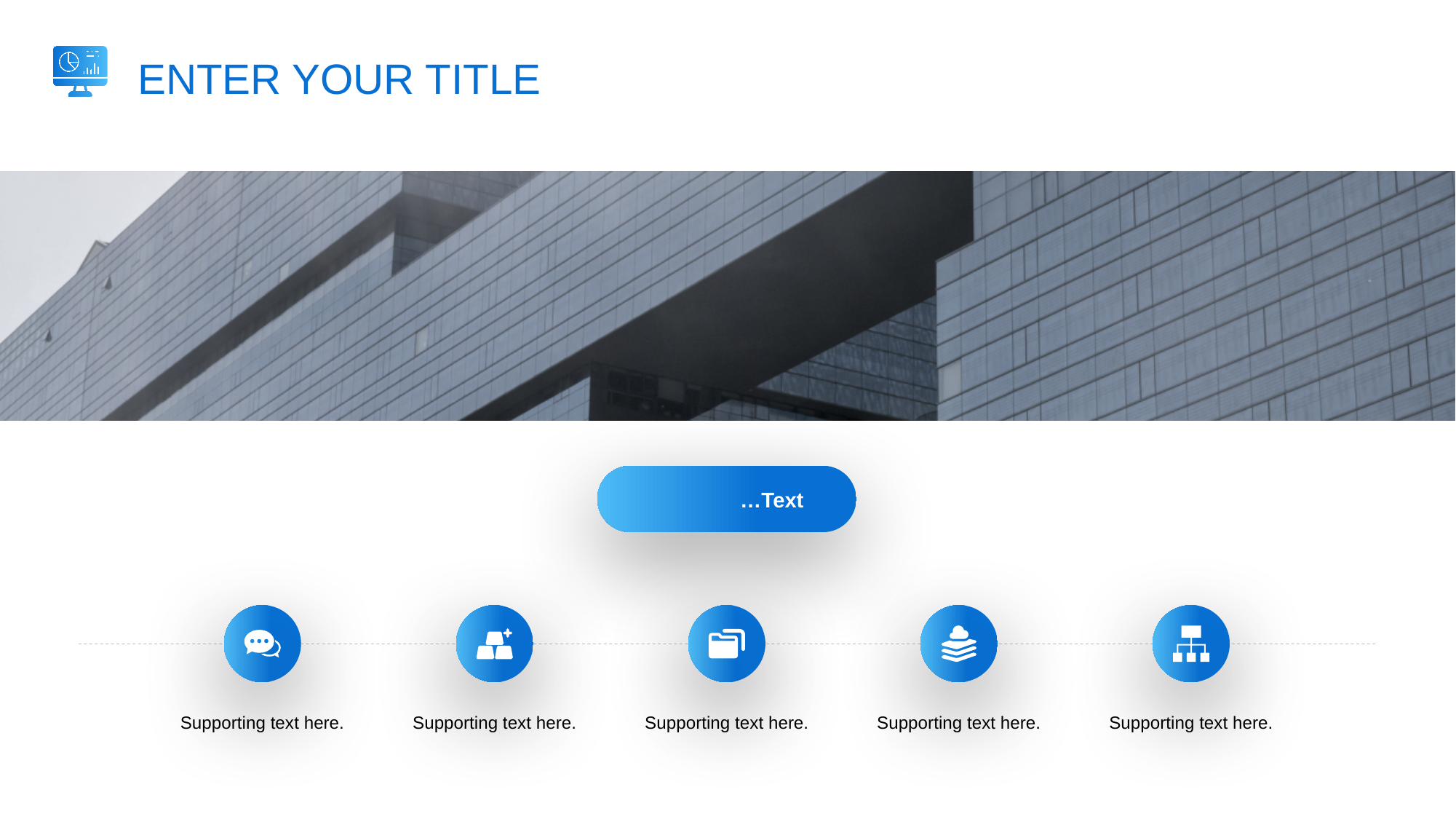

ENTER YOUR TITLE

…Text

Supporting text here.
Supporting text here.
Supporting text here.
Supporting text here.
Supporting text here.